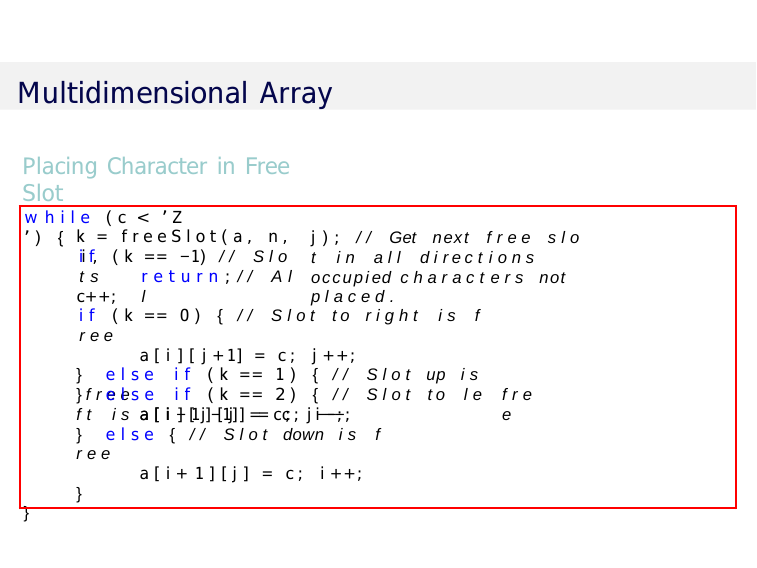

Multidimensional Array
Placing Character in Free Slot

w h i l e   ( c  <  ’ Z ’ )   {
k  =  f r e e S l o t ( a ,   n ,   i ,
j ) ;   //   Get   next   f r e e    s l o t   i n    a l l    d i r e c t i o n s   occupied  c h a r a c t e r s   not   p l a c e d .

i f   ( k  ==  −1)  //   S l o t s
r e t u r n ;	//   A l l
c++;
i f   ( k  ==  0 )   {  //   S l o t   to   r i g h t    i s    f r e e
a [ i ] [ j +1]  =  c ;   j ++;
}   e l s e    i f   ( k  ==  1 )   {  //   S l o t   up   i s    f r e e
a [ i − 1 ] [ j ]  =  c ;   i −−;
}   e l s e    i f   ( k  ==  2 )   {  //   S l o t   to    l e f t    i s
f r e e
a [ i ] [ j −1]  =  c ;   j −−;
}   e l s e   {  //   S l o t   down   i s    f r e e
a [ i + 1 ] [ j ]  =  c ;   i ++;
}
}